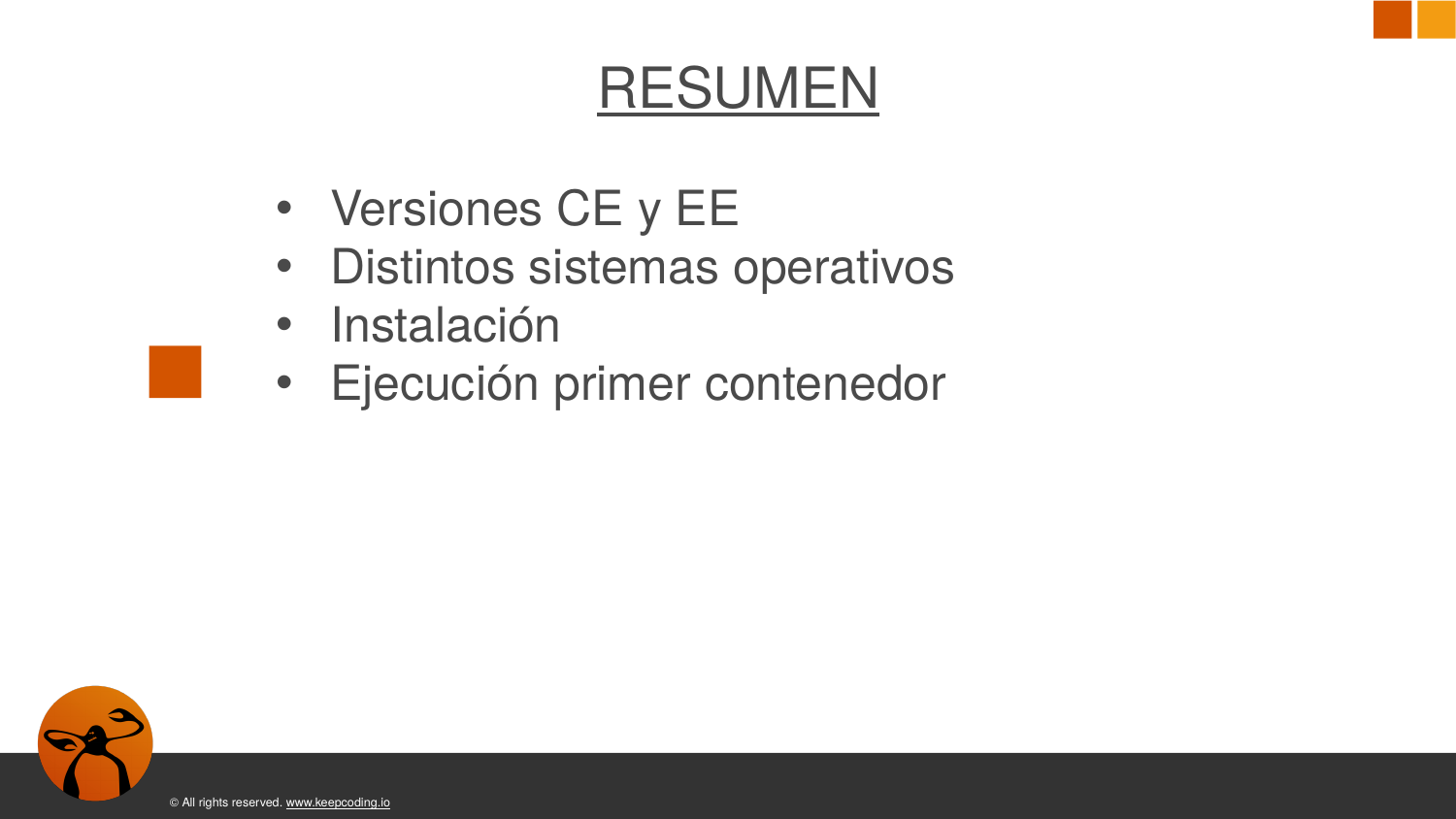

RESUMEN

Versiones CE y EE
Distintos sistemas operativos
Instalación
Ejecución primer contenedor